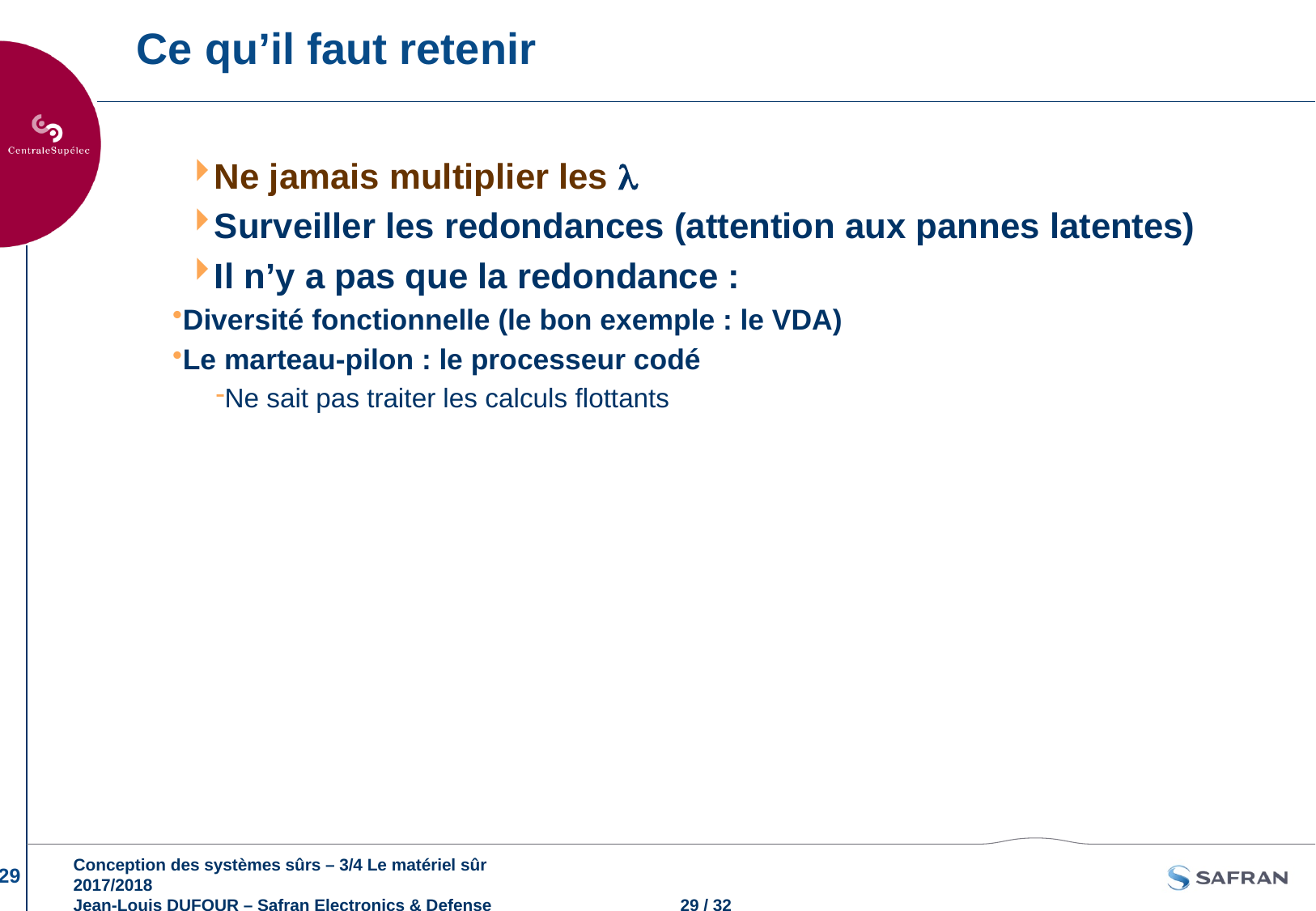

# Ce qu’il faut retenir
Ne jamais multiplier les λ
Surveiller les redondances (attention aux pannes latentes)
Il n’y a pas que la redondance :
Diversité fonctionnelle (le bon exemple : le VDA)
Le marteau-pilon : le processeur codé
Ne sait pas traiter les calculs flottants